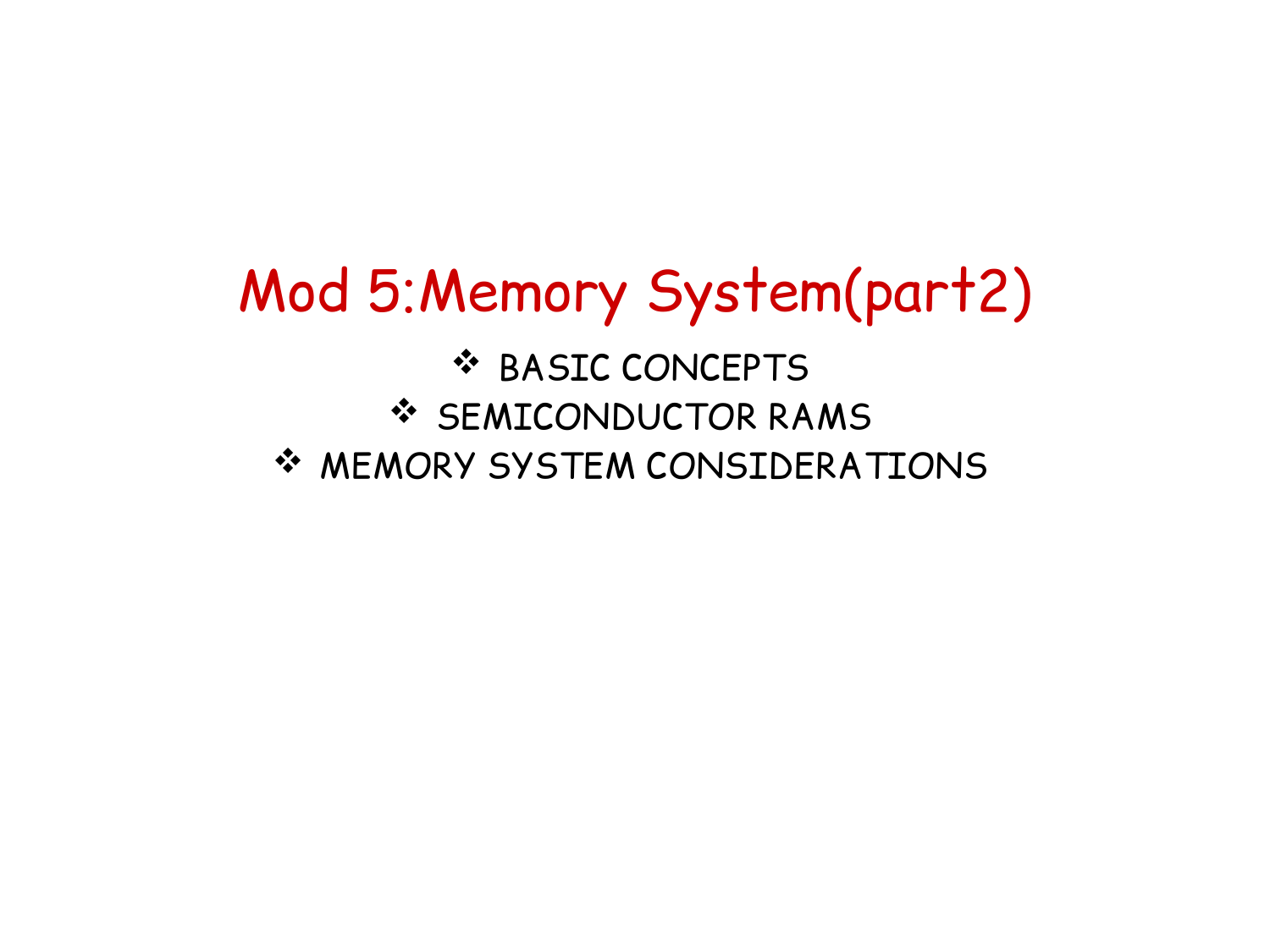

# Mod 5:Memory System(part2)
BASIC CONCEPTS
SEMICONDUCTOR RAMS
MEMORY SYSTEM CONSIDERATIONS